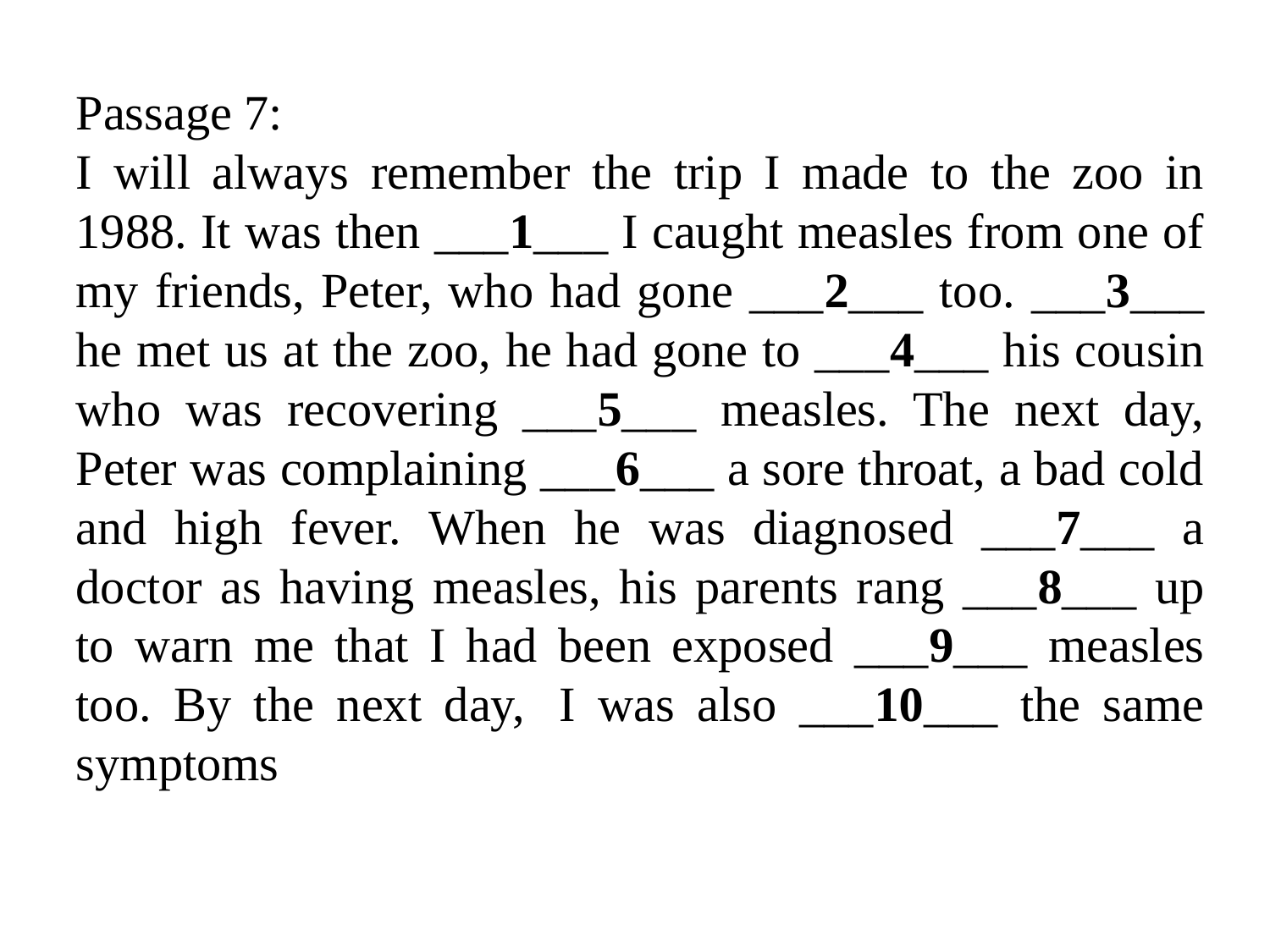

Passage 7:
I will always remember the trip I made to the zoo in 1988. It was then ___1___ I caught measles from one of my friends, Peter, who had gone ___2___ too. ___3___ he met us at the zoo, he had gone to ___4___ his cousin who was recovering ___5___ measles. The next day, Peter was complaining ___6___ a sore throat, a bad cold and high fever. When he was diagnosed ___7___ a doctor as having measles, his parents rang ___8___ up to warn me that I had been exposed ___9___ measles too. By the next day,  I was also ___10___ the same symptoms